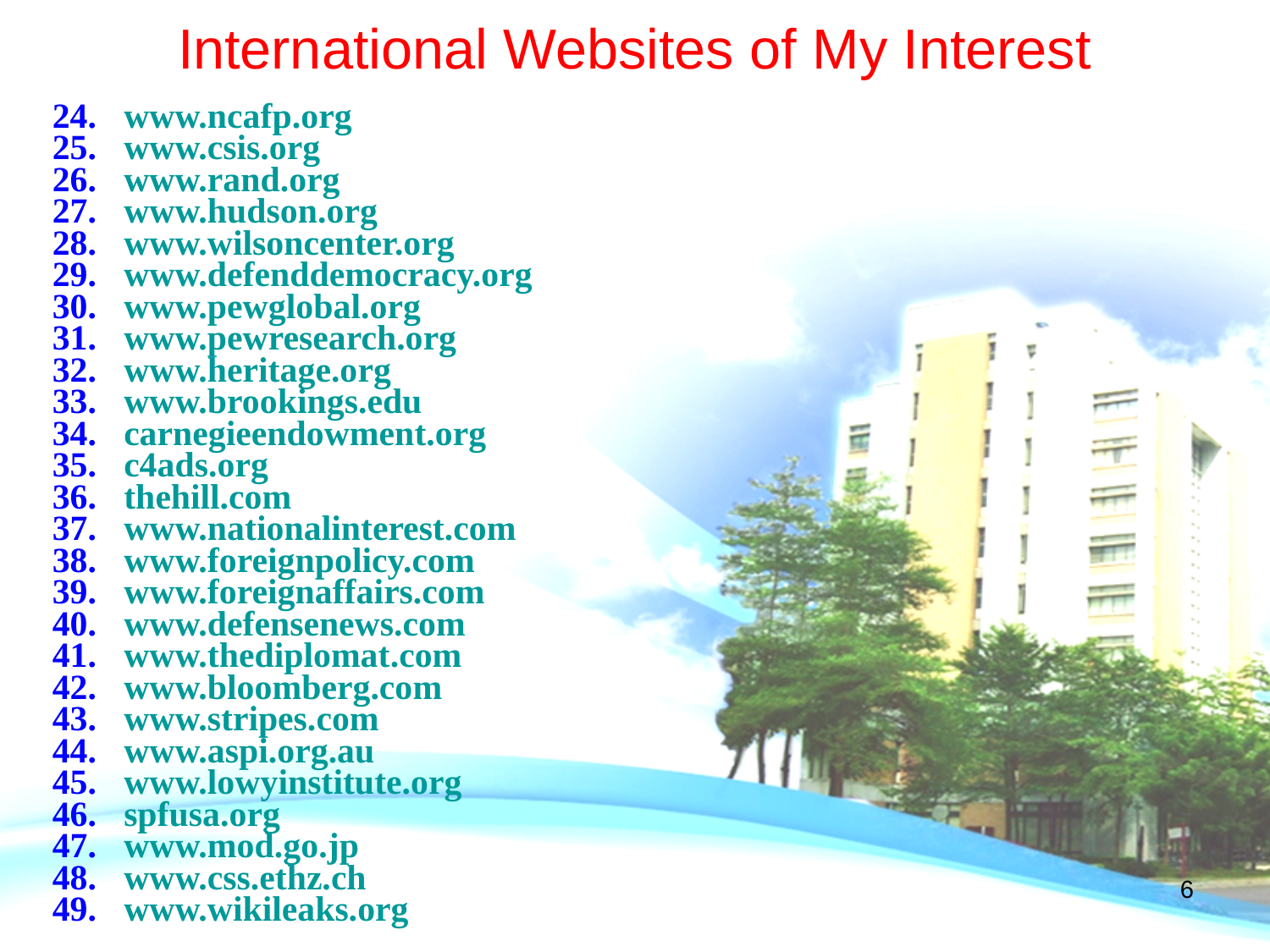

International Websites of My Interest
www.ncafp.org
www.csis.org
www.rand.org
www.hudson.org
www.wilsoncenter.org
www.defenddemocracy.org
www.pewglobal.org
www.pewresearch.org
www.heritage.org
www.brookings.edu
carnegieendowment.org
c4ads.org
thehill.com
www.nationalinterest.com
www.foreignpolicy.com
www.foreignaffairs.com
www.defensenews.com
www.thediplomat.com
www.bloomberg.com
www.stripes.com
www.aspi.org.au
www.lowyinstitute.org
spfusa.org
www.mod.go.jp
www.css.ethz.ch
www.wikileaks.org
6